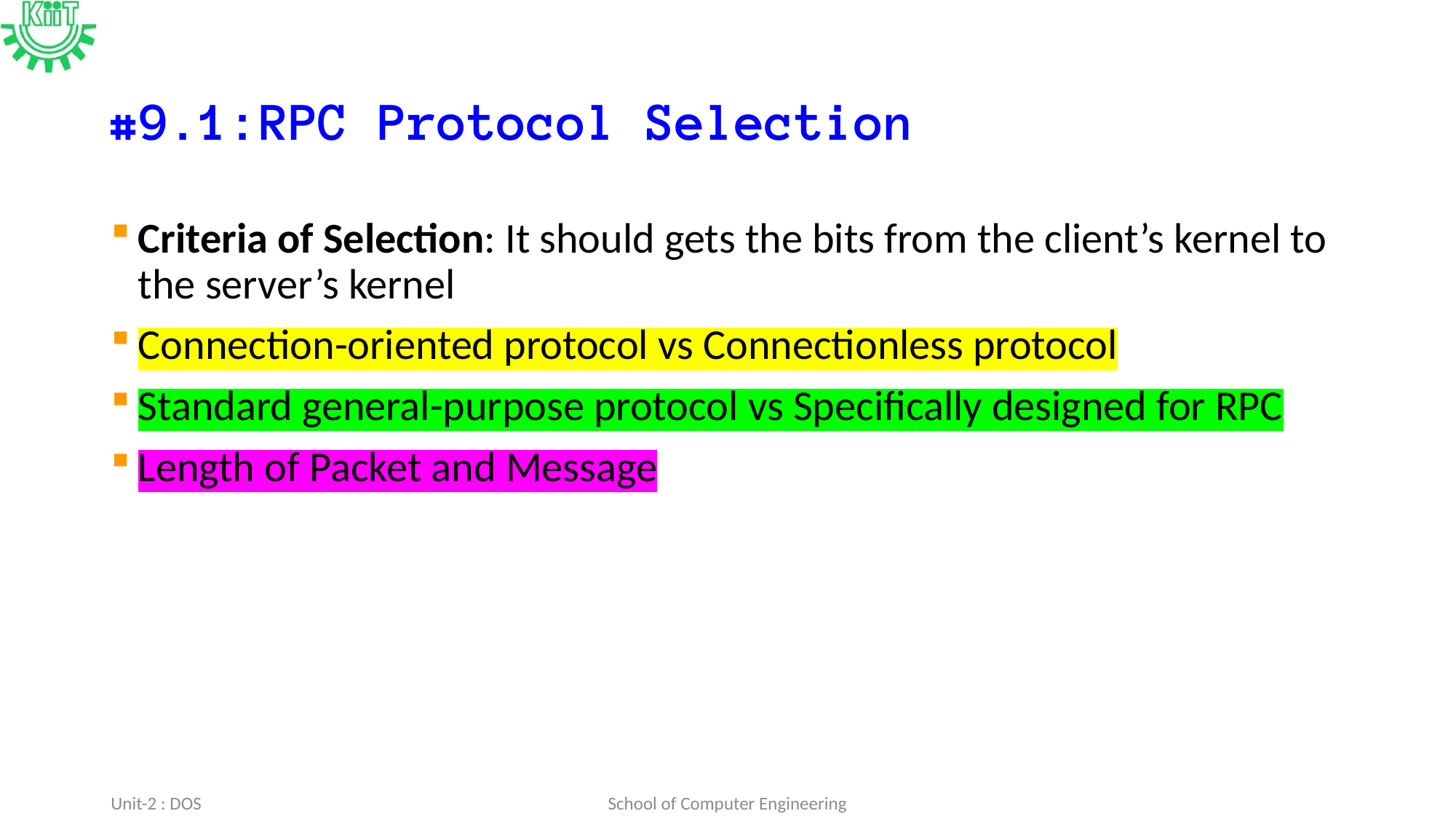

# #9.1:RPC Protocol Selection
Criteria of Selection: It should gets the bits from the client’s kernel to the server’s kernel
Connection-oriented protocol vs Connectionless protocol
Standard general-purpose protocol vs Specifically designed for RPC
Length of Packet and Message
Unit-2 : DOS
4
School of Computer Engineering